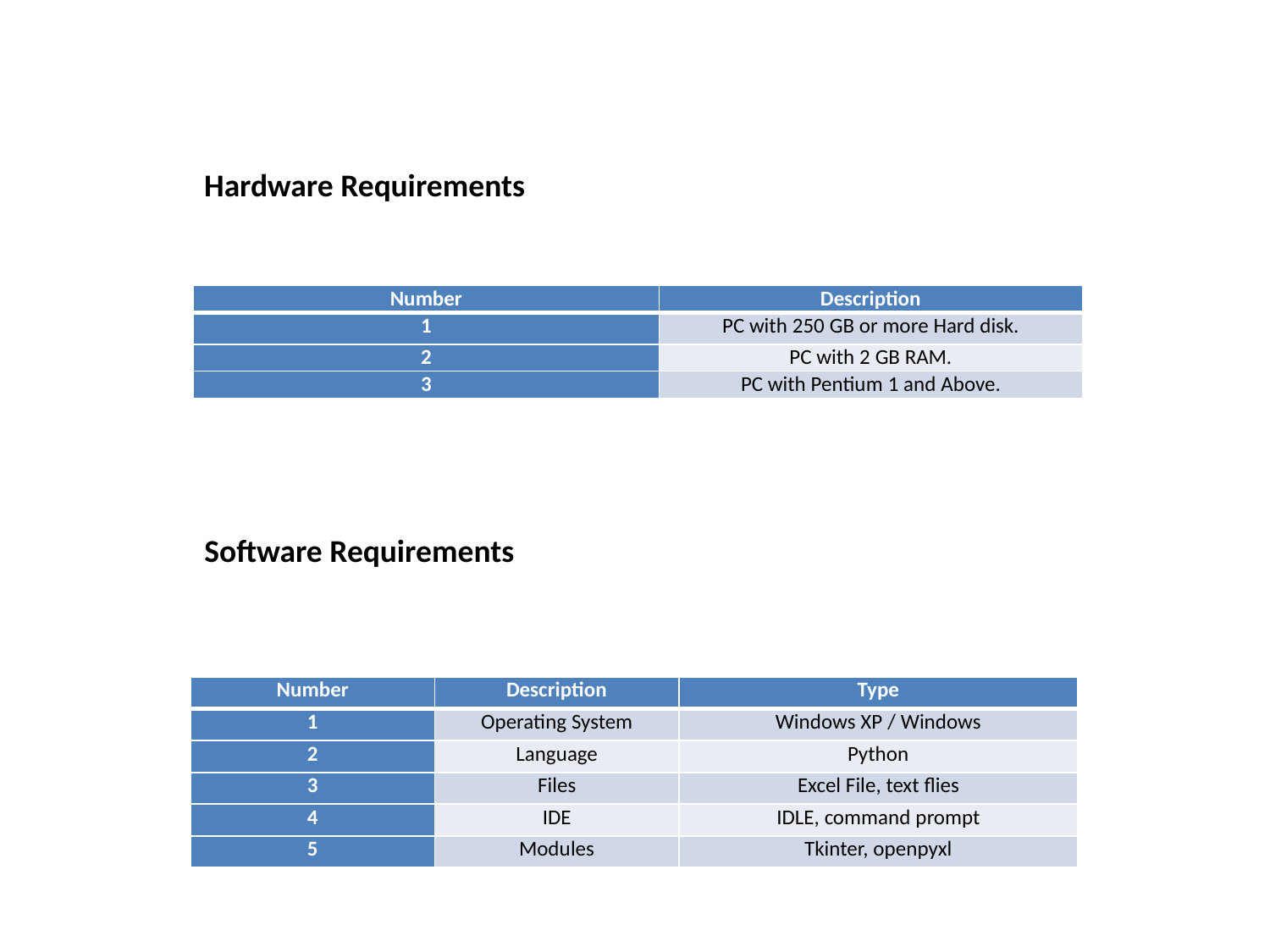

Hardware Requirements
| Number | Description |
| --- | --- |
| 1 | PC with 250 GB or more Hard disk. |
| 2 | PC with 2 GB RAM. |
| 3 | PC with Pentium 1 and Above. |
Software Requirements
| Number | Description | Type |
| --- | --- | --- |
| 1 | Operating System | Windows XP / Windows |
| 2 | Language | Python |
| 3 | Files | Excel File, text flies |
| 4 | IDE | IDLE, command prompt |
| 5 | Modules | Tkinter, openpyxl |